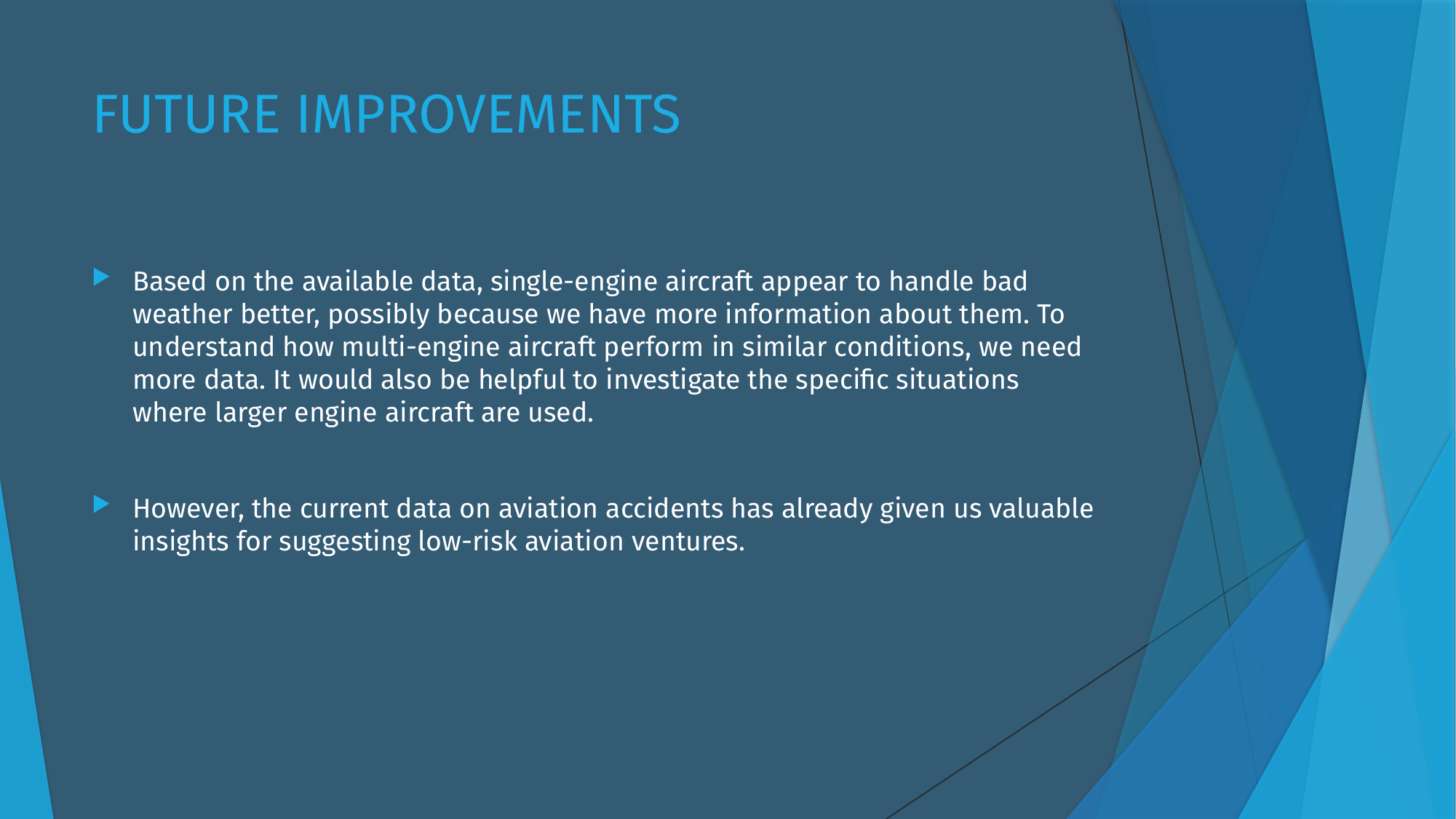

# FUTURE IMPROVEMENTS
Based on the available data, single-engine aircraft appear to handle bad weather better, possibly because we have more information about them. To understand how multi-engine aircraft perform in similar conditions, we need more data. It would also be helpful to investigate the specific situations where larger engine aircraft are used.

However, the current data on aviation accidents has already given us valuable insights for suggesting low-risk aviation ventures.